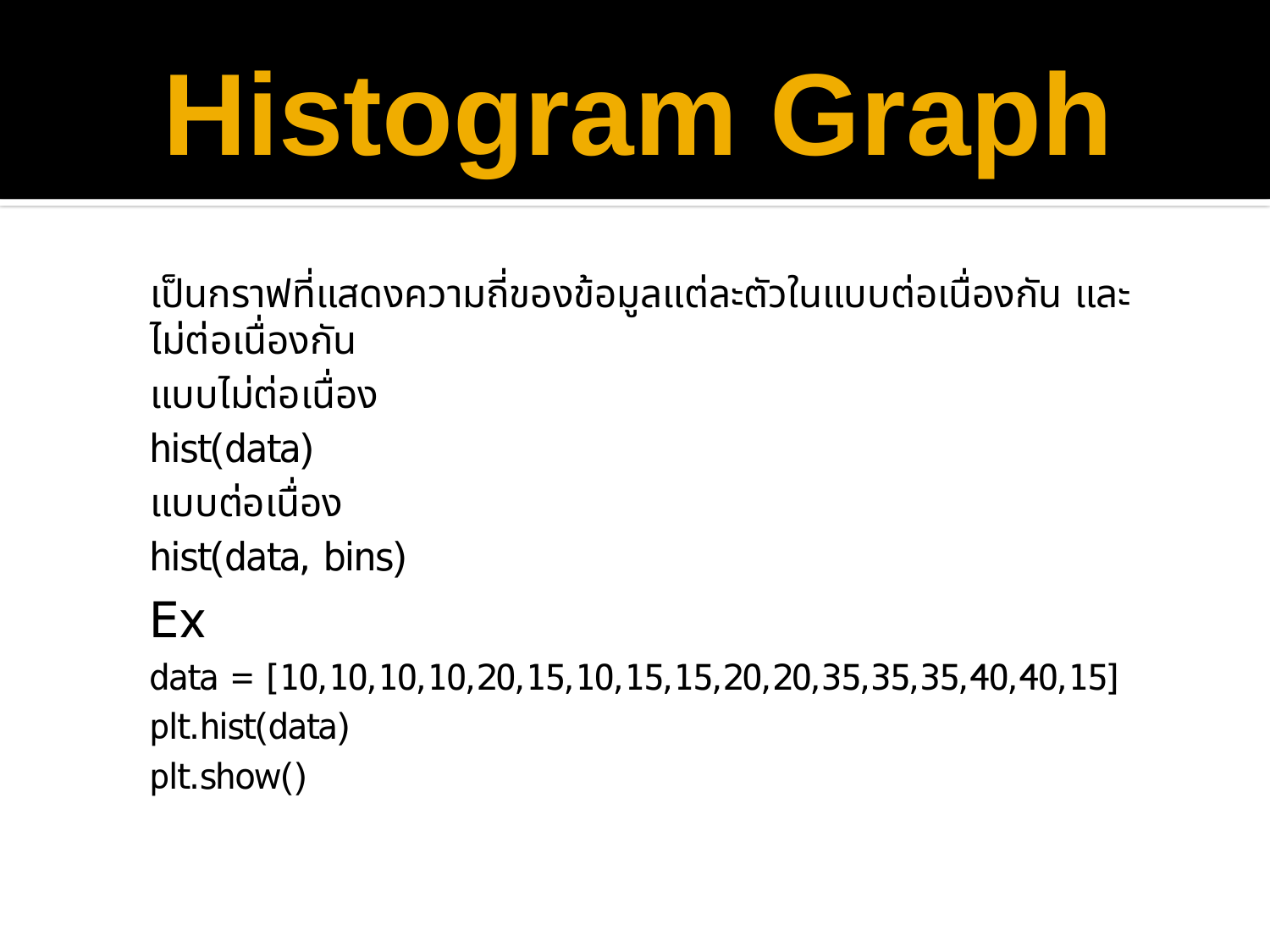

# Histogram Graph
เป็นกราฟที่แสดงความถี่ของข้อมูลแต่ละตัวในแบบต่อเนื่องกัน และไม่ต่อเนื่องกัน
แบบไม่ต่อเนื่อง
hist(data)
แบบต่อเนื่อง
hist(data, bins)
Ex
data = [10,10,10,10,20,15,10,15,15,20,20,35,35,35,40,40,15]
plt.hist(data)
plt.show()